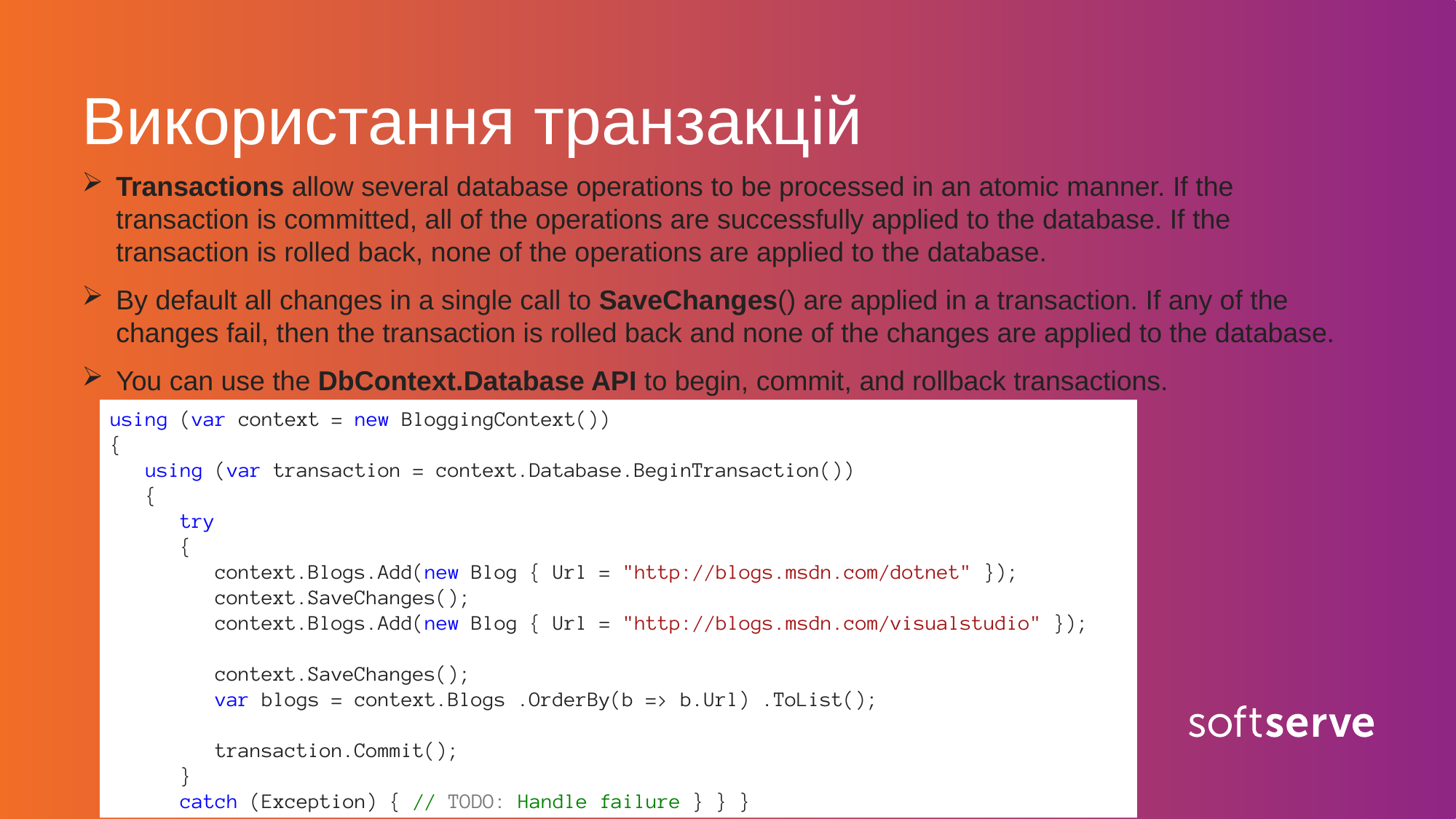

# Використання транзакцій
Transactions allow several database operations to be processed in an atomic manner. If the transaction is committed, all of the operations are successfully applied to the database. If the transaction is rolled back, none of the operations are applied to the database.
By default all changes in a single call to SaveChanges() are applied in a transaction. If any of the changes fail, then the transaction is rolled back and none of the changes are applied to the database.
You can use the DbContext.Database API to begin, commit, and rollback transactions.

using (var context = new BloggingContext())
{
   using (var transaction = context.Database.BeginTransaction())
   {
      try
      {
         context.Blogs.Add(new Blog { Url = "http://blogs.msdn.com/dotnet" });
         context.SaveChanges();
         context.Blogs.Add(new Blog { Url = "http://blogs.msdn.com/visualstudio" });
         context.SaveChanges();
         var blogs = context.Blogs .OrderBy(b => b.Url) .ToList();

         transaction.Commit();
      }
      catch (Exception) { // TODO: Handle failure } } }